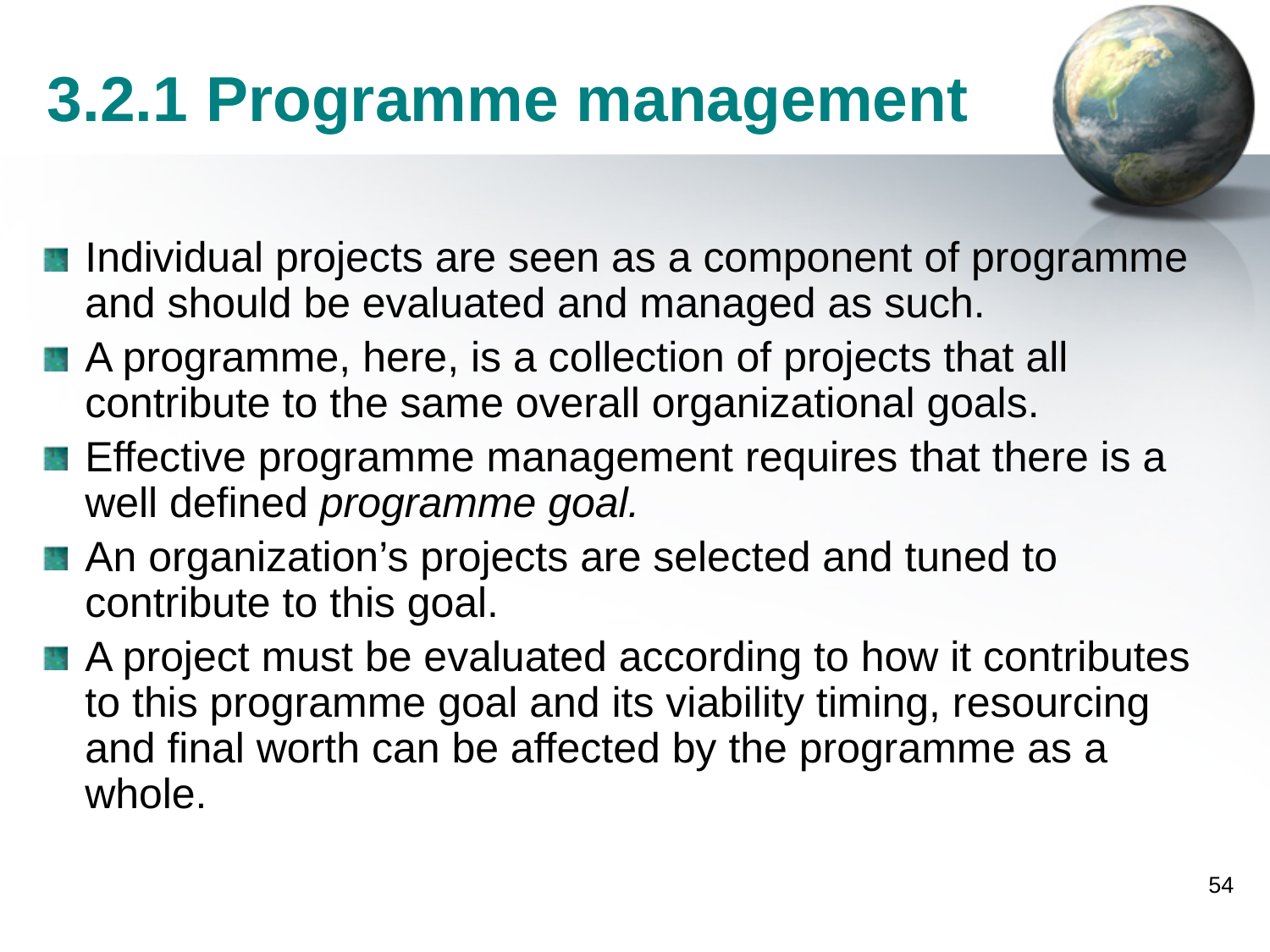

3.2.1 Programme management

Individual projects are seen as a component of programme and should be evaluated and managed as such.
A programme, here, is a collection of projects that all contribute to the same overall organizational goals.
Effective programme management requires that there is a well defined programme goal.
An organization’s projects are selected and tuned to contribute to this goal.
A project must be evaluated according to how it contributes to this programme goal and its viability timing, resourcing and final worth can be affected by the programme as a whole.

54